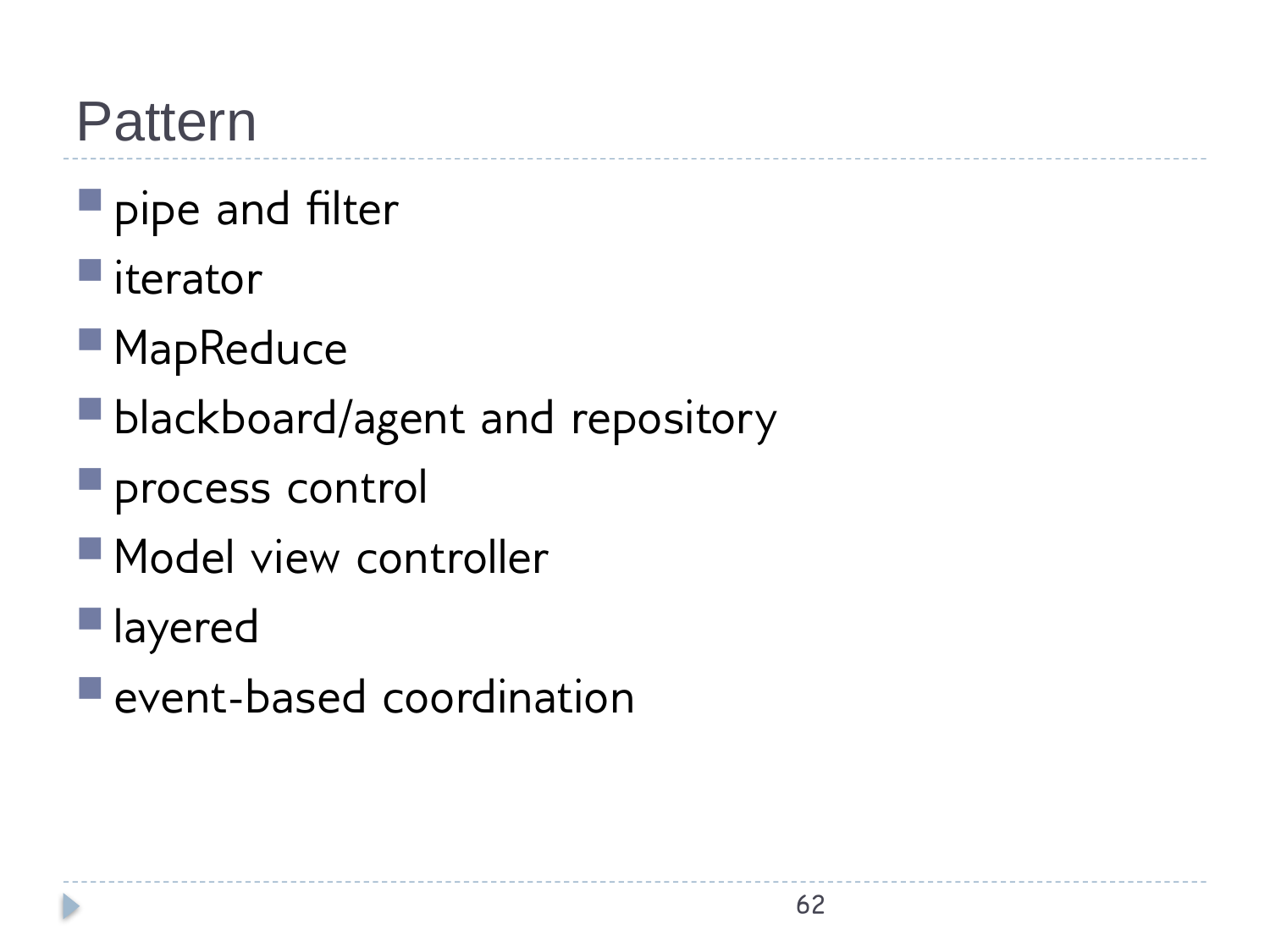

# Pattern
pipe and filter
iterator
MapReduce
blackboard/agent and repository
process control
Model view controller
layered
event-based coordination
62